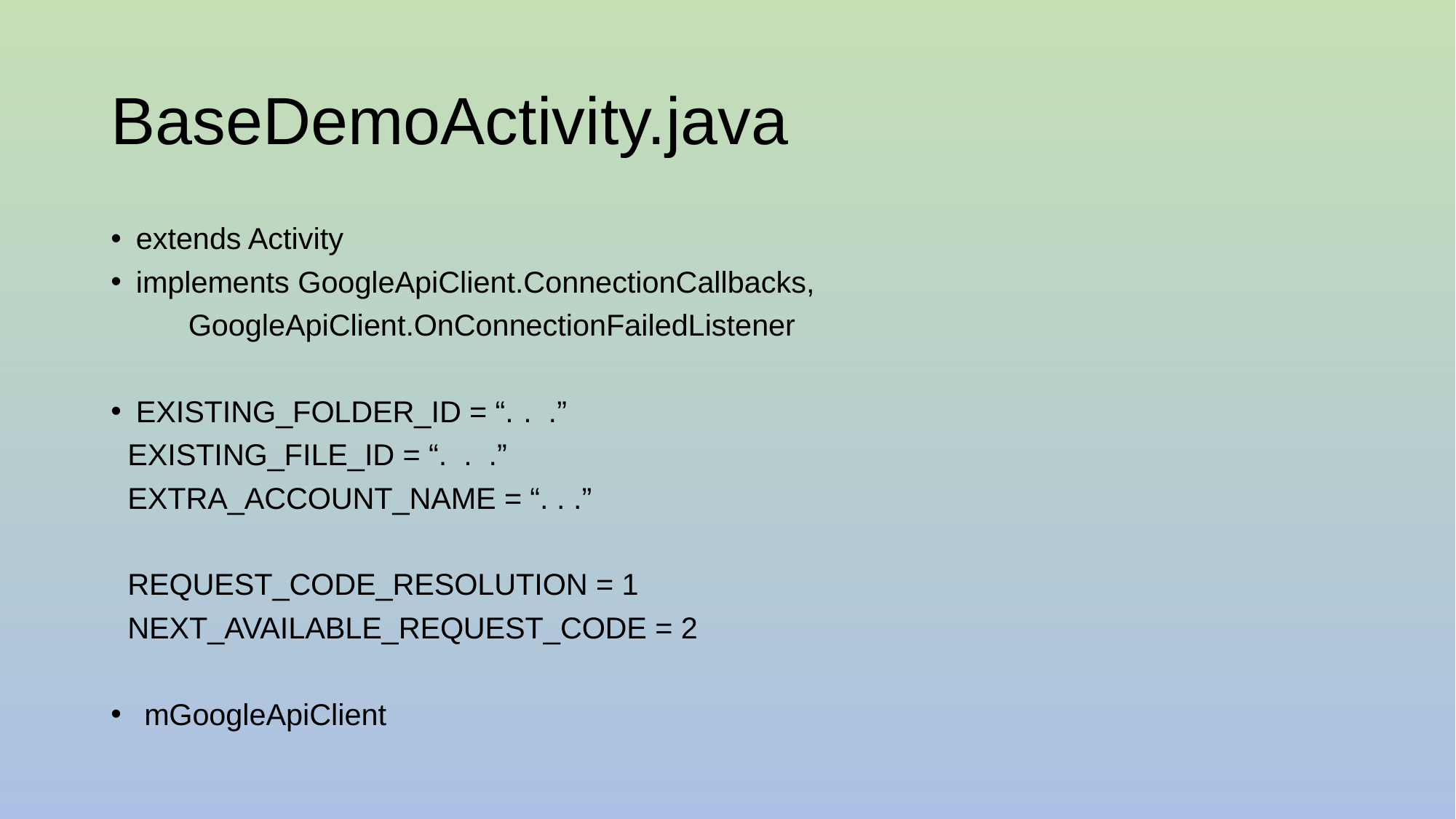

# BaseDemoActivity.java
extends Activity
implements GoogleApiClient.ConnectionCallbacks,
	GoogleApiClient.OnConnectionFailedListener

EXISTING_FOLDER_ID = “.	.  .”
  EXISTING_FILE_ID = “.  .  .”
  EXTRA_ACCOUNT_NAME = “. . .”

  REQUEST_CODE_RESOLUTION = 1
  NEXT_AVAILABLE_REQUEST_CODE = 2

 mGoogleApiClient